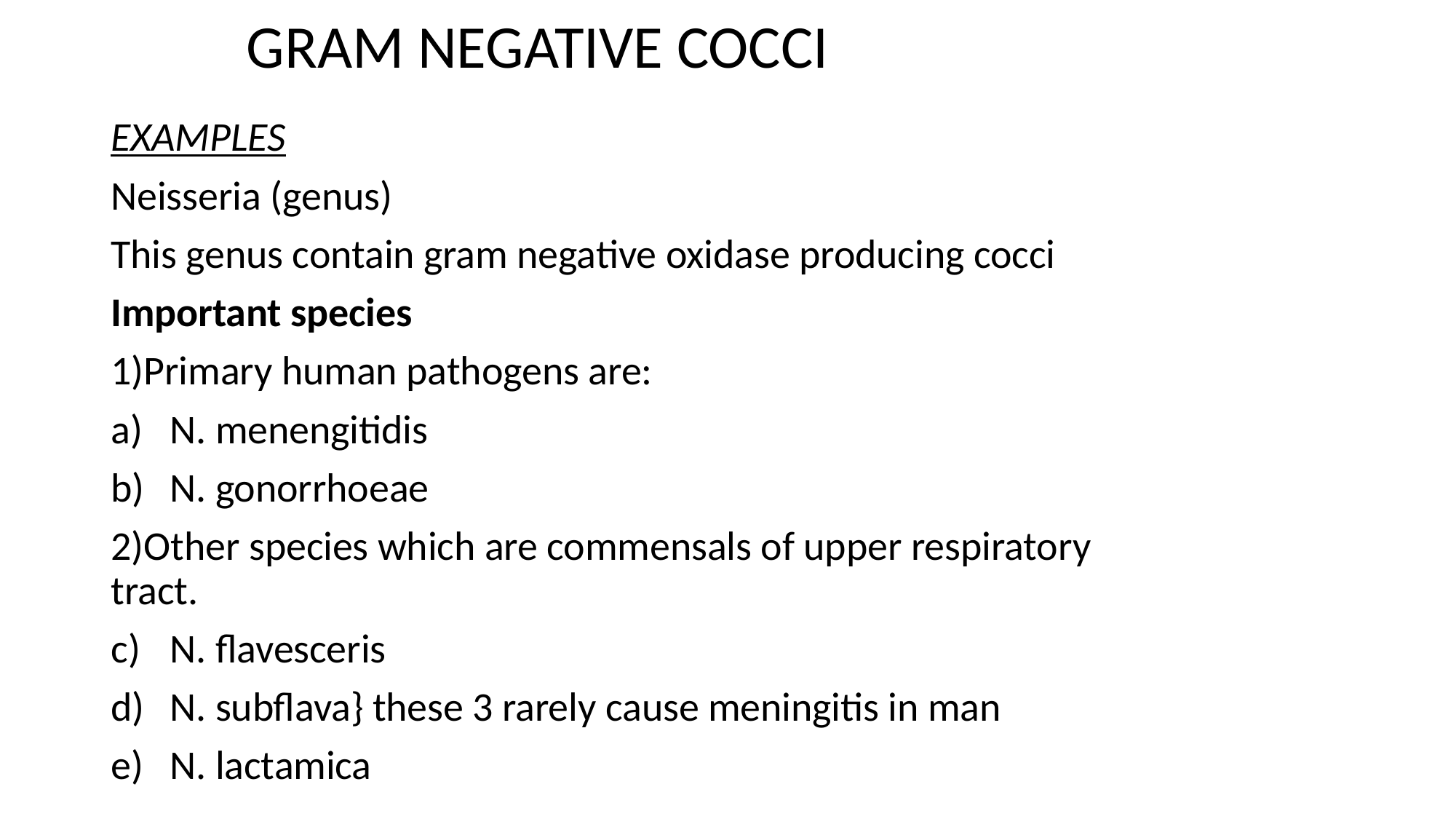

# GRAM NEGATIVE COCCI
EXAMPLES
Neisseria (genus)
This genus contain gram negative oxidase producing cocci
Important species
1)Primary human pathogens are:
N. menengitidis
N. gonorrhoeae
2)Other species which are commensals of upper respiratory tract.
N. flavesceris
N. subflava} these 3 rarely cause meningitis in man
N. lactamica